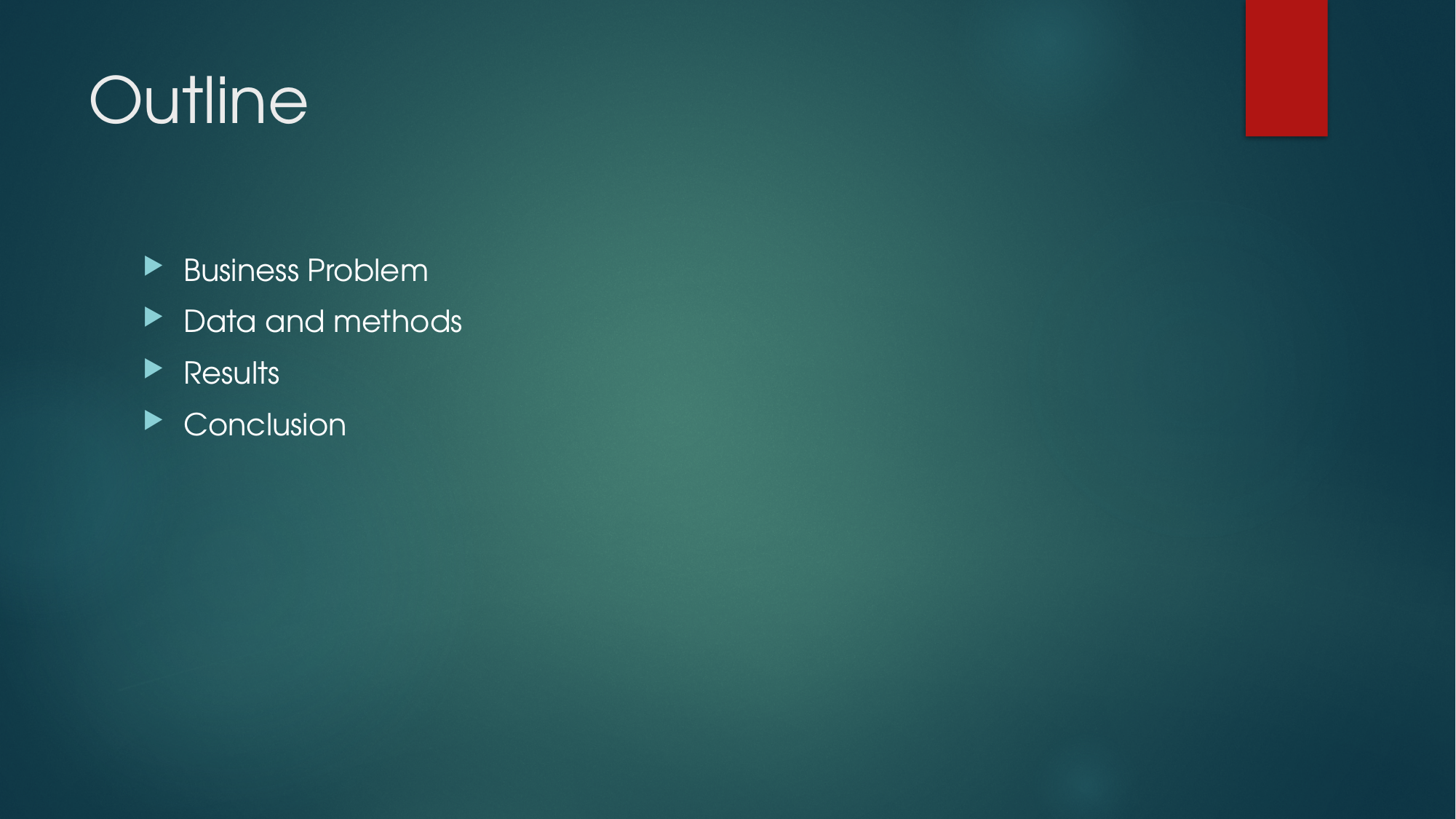

# Outline
Business Problem
Data and methods
Results
Conclusion